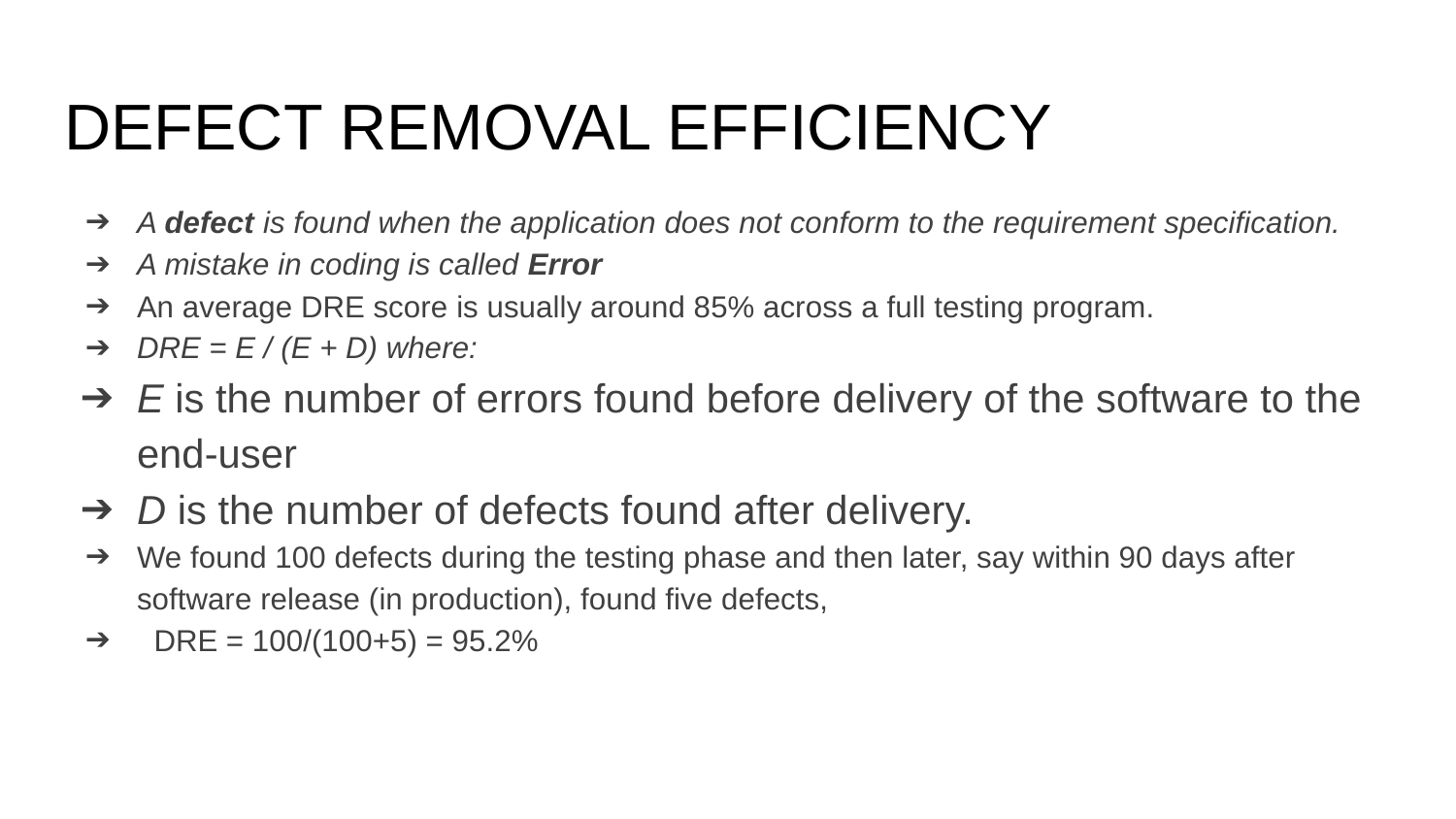

# DEFECT REMOVAL EFFICIENCY
A defect is found when the application does not conform to the requirement specification.
A mistake in coding is called Error
An average DRE score is usually around 85% across a full testing program.
DRE = E / (E + D) where:
E is the number of errors found before delivery of the software to the end-user
D is the number of defects found after delivery.
We found 100 defects during the testing phase and then later, say within 90 days after software release (in production), found five defects,
  DRE = 100/(100+5) = 95.2%